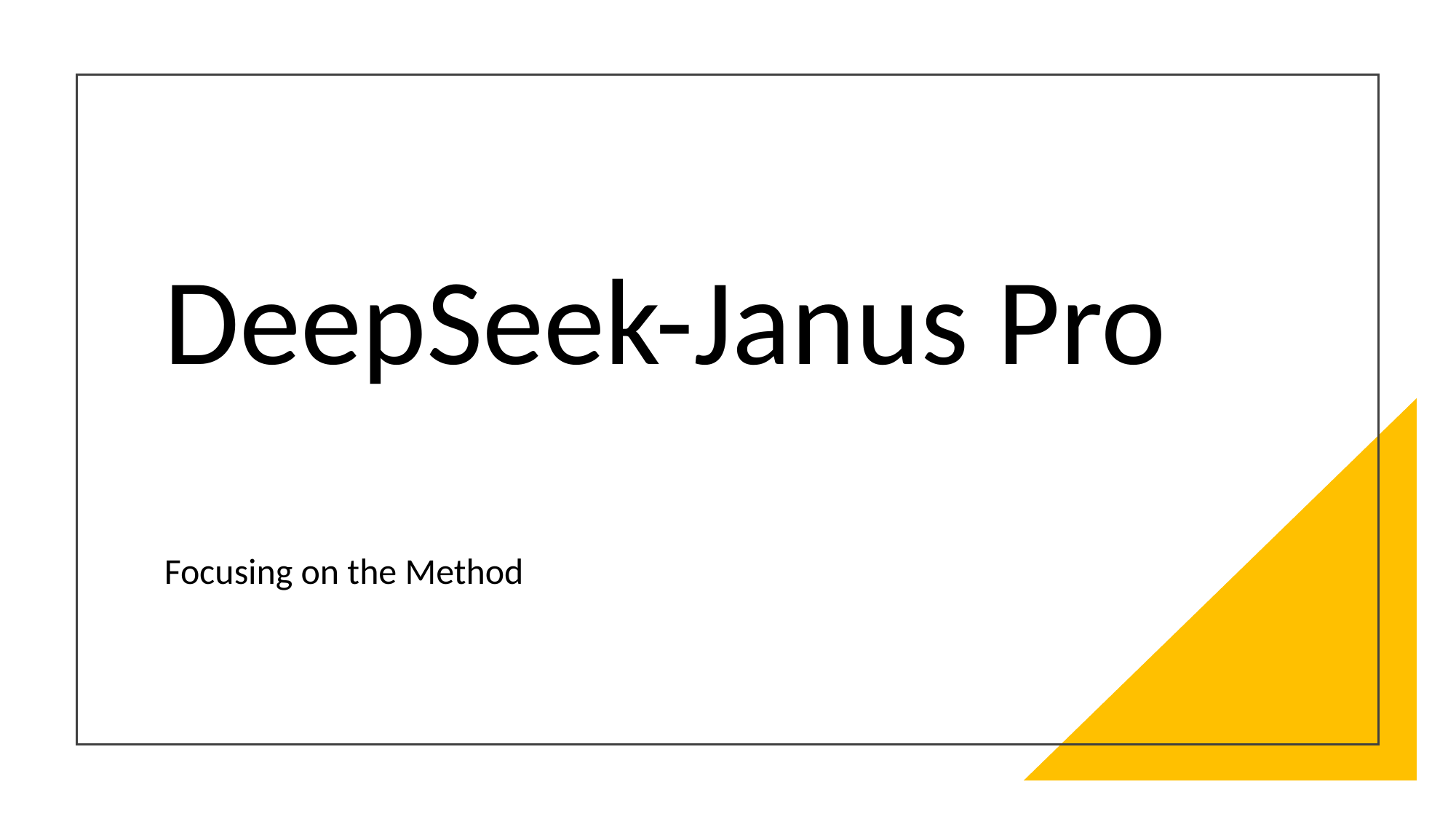

# DeepSeek-Janus Pro

Focusing on the Method